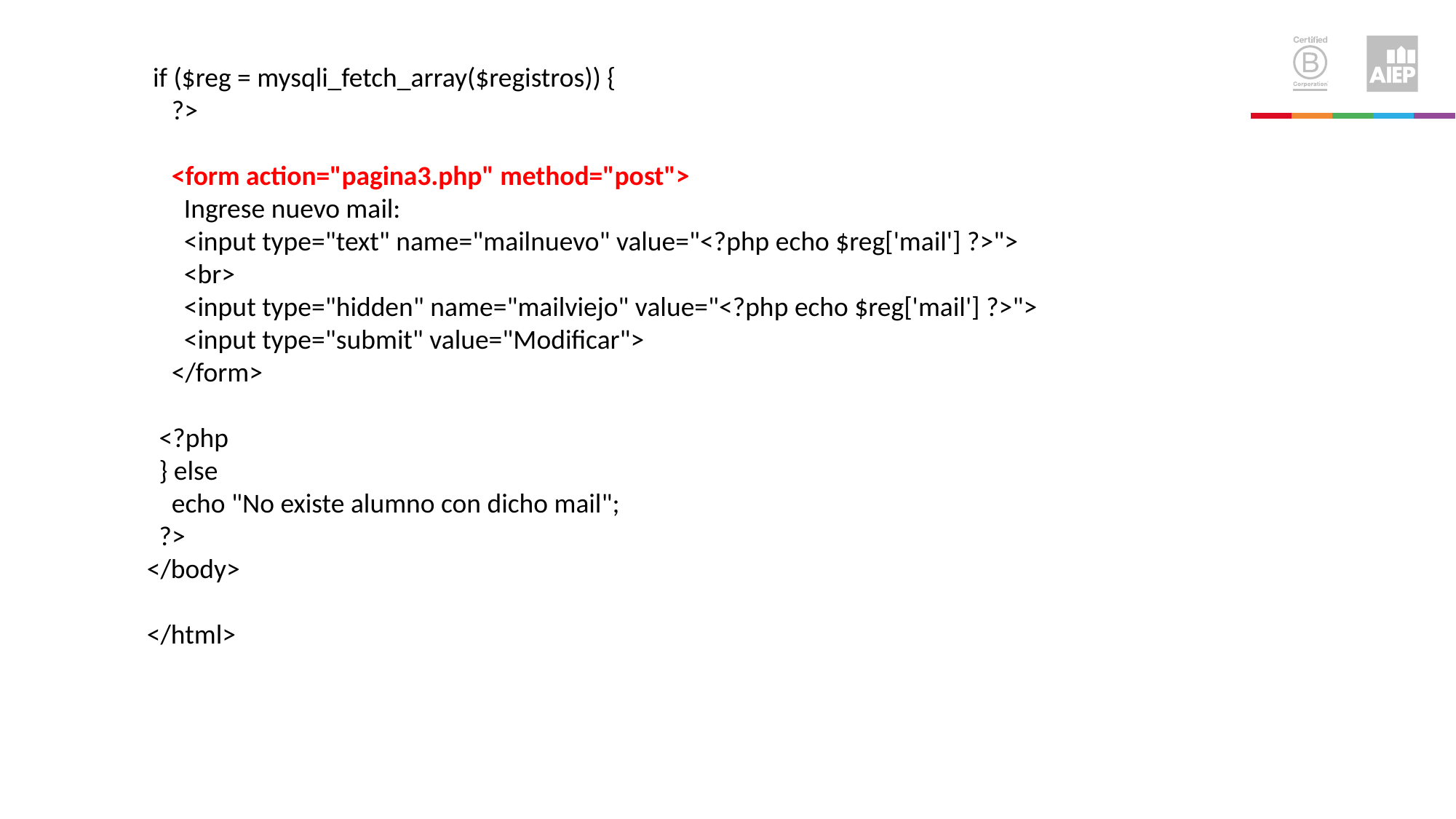

if ($reg = mysqli_fetch_array($registros)) {
    ?>

    <form action="pagina3.php" method="post">
      Ingrese nuevo mail:
      <input type="text" name="mailnuevo" value="<?php echo $reg['mail'] ?>">
      <br>
      <input type="hidden" name="mailviejo" value="<?php echo $reg['mail'] ?>">
      <input type="submit" value="Modificar">
    </form>

  <?php
  } else
    echo "No existe alumno con dicho mail";
  ?>
</body>

</html>